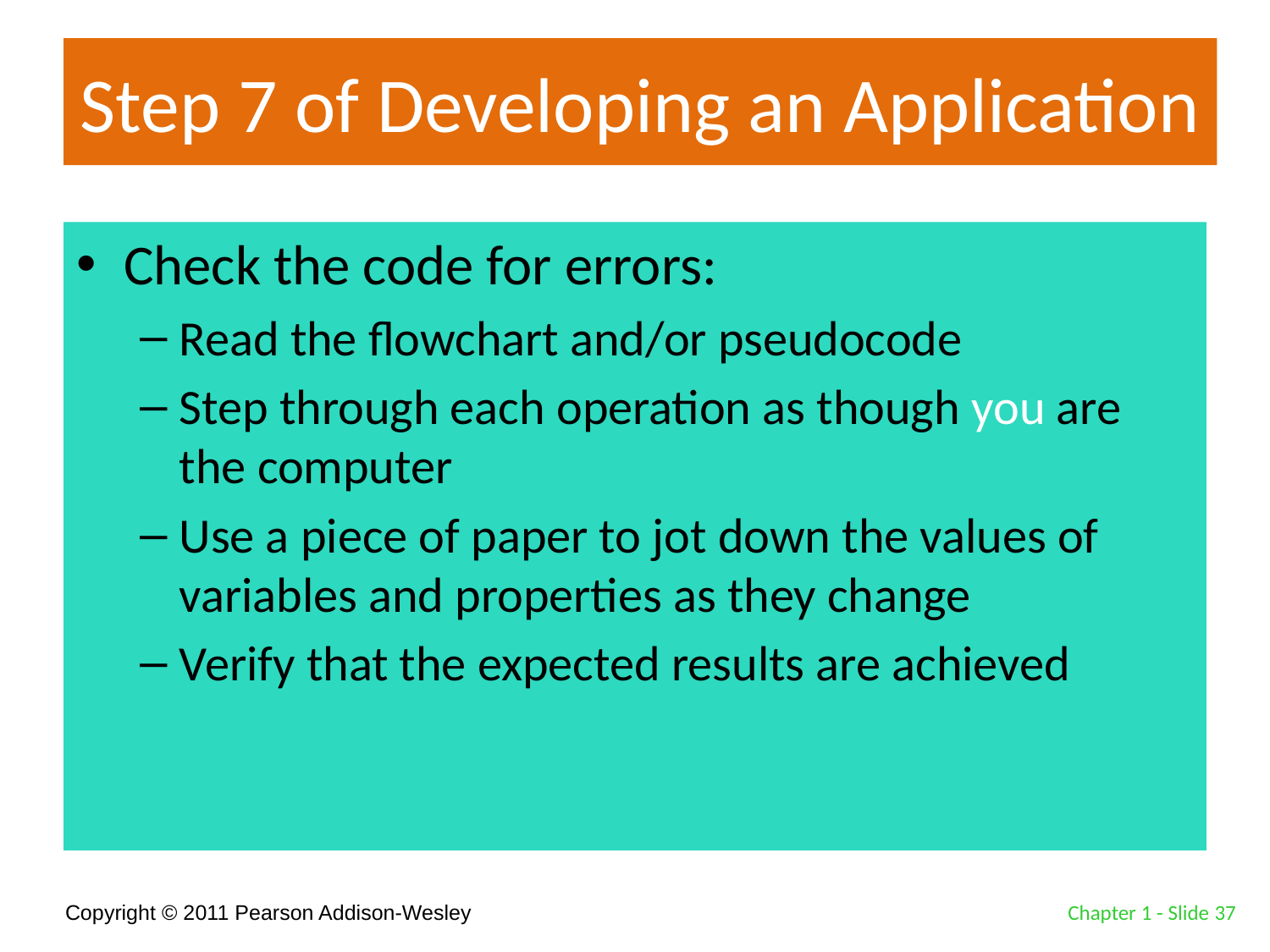

# Step 7 of Developing an Application
Check the code for errors:
Read the flowchart and/or pseudocode
Step through each operation as though you are the computer
Use a piece of paper to jot down the values of variables and properties as they change
Verify that the expected results are achieved

Chapter 1 - Slide 37